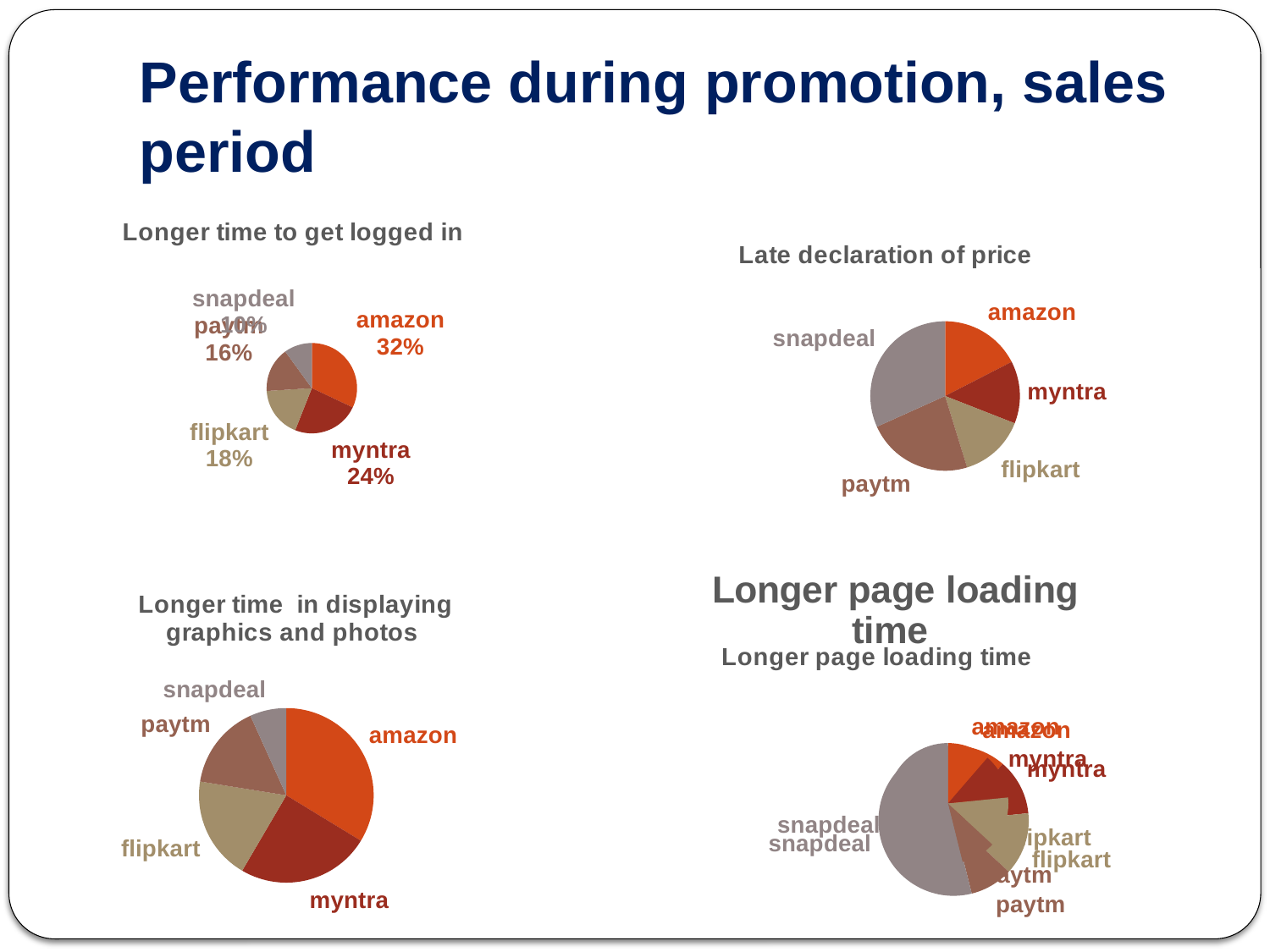

# Performance during promotion, sales period

### Chart: Longer time to get logged in

| Category | Longer time to get logged in
 |
|---|---|
| amazon | 32.0 |
| myntra | 24.0 |
| flipkart | 18.0 |
| paytm | 16.0 |
| snapdeal | 10.0 |

### Chart: Late declaration of price

| Category | Late declaration of price
 |
|---|---|
| amazon | 22.0 |
| myntra | 17.0 |
| flipkart | 18.0 |
| paytm | 29.0 |
| snapdeal | 40.0 |

### Chart:

| Category | Longer page loading time
 |
|---|---|
| amazon | 16.0 |
| myntra | 17.0 |
| flipkart | 19.0 |
| paytm | 13.0 |
| snapdeal | 76.0 |

### Chart: Longer time  in displaying graphics and photos

| Category | Longer time in displaying graphics and photos
 |
|---|---|
| amazon | 30.0 |
| myntra | 22.0 |
| flipkart | 17.0 |
| paytm | 14.0 |
| snapdeal | 6.0 |

### Chart:

| Category | Longer page loading time
 |
|---|---|
| amazon | 16.0 |
| myntra | 17.0 |
| flipkart | 19.0 |
| paytm | 13.0 |
| snapdeal | 76.0 |